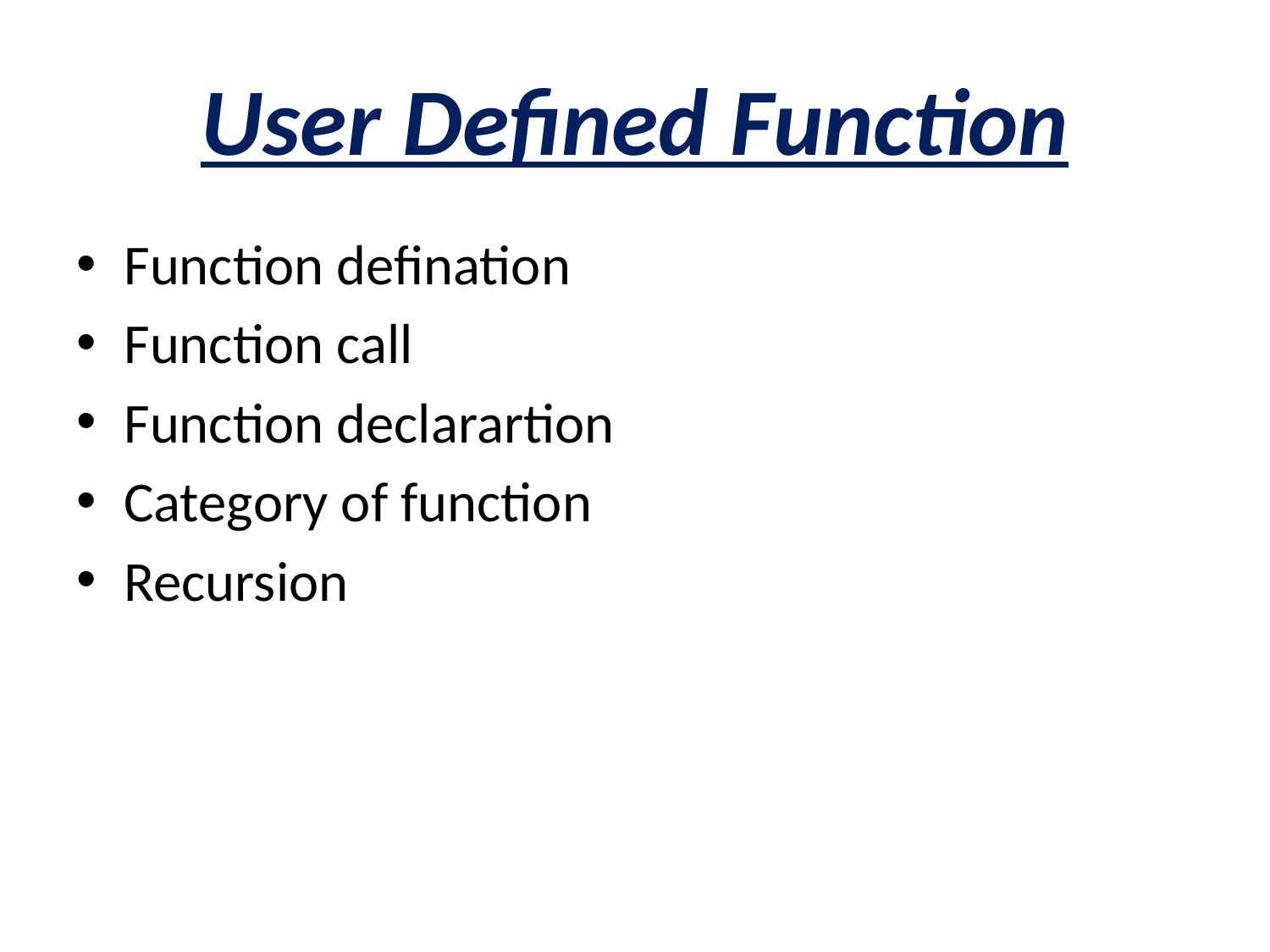

# User Defined Function
Function defination
Function call
Function declarartion
Category of function
Recursion